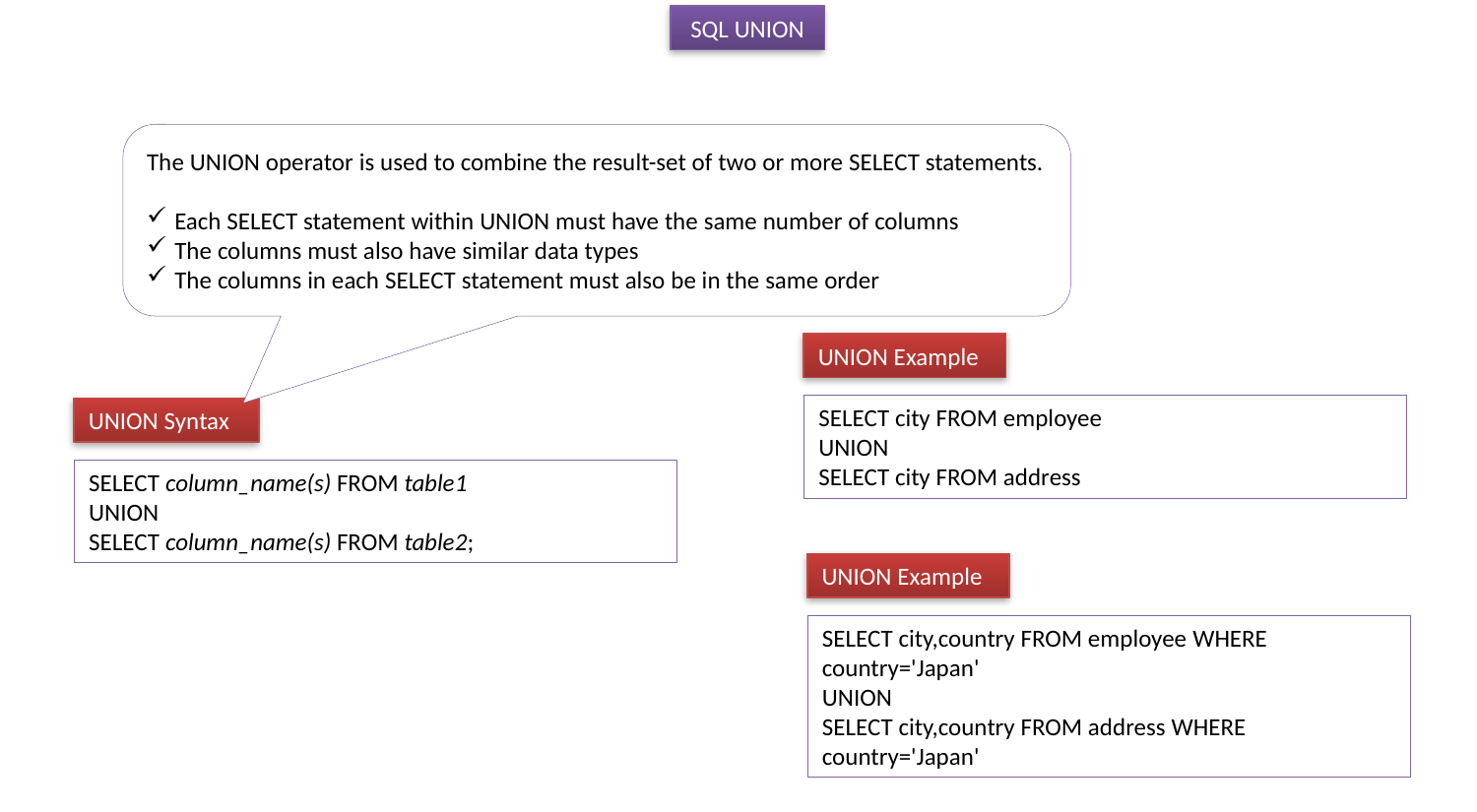

SQL UNION

The UNION operator is used to combine the result-set of two or more SELECT statements.

Each SELECT statement within UNION must have the same number of columns
The columns must also have similar data types
The columns in each SELECT statement must also be in the same order
UNION Example
SELECT city FROM employee
UNION
SELECT city FROM address
UNION Syntax
SELECT column_name(s) FROM table1
UNION
SELECT column_name(s) FROM table2;
UNION Example
SELECT city,country FROM employee WHERE country='Japan'
UNION
SELECT city,country FROM address WHERE country='Japan'